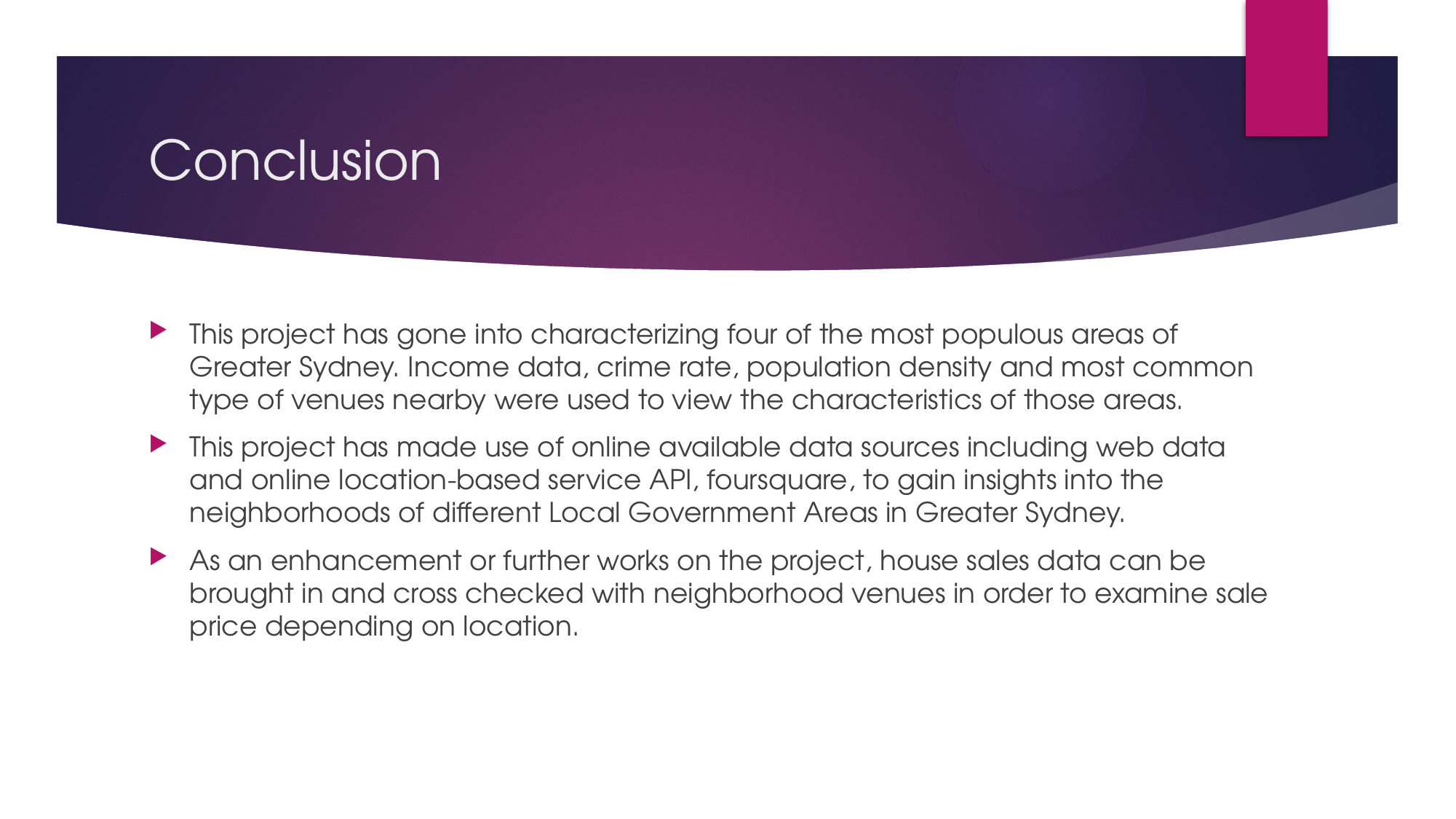

# Conclusion
This project has gone into characterizing four of the most populous areas of Greater Sydney. Income data, crime rate, population density and most common type of venues nearby were used to view the characteristics of those areas.
This project has made use of online available data sources including web data and online location-based service API, foursquare, to gain insights into the neighborhoods of different Local Government Areas in Greater Sydney.
As an enhancement or further works on the project, house sales data can be brought in and cross checked with neighborhood venues in order to examine sale price depending on location.